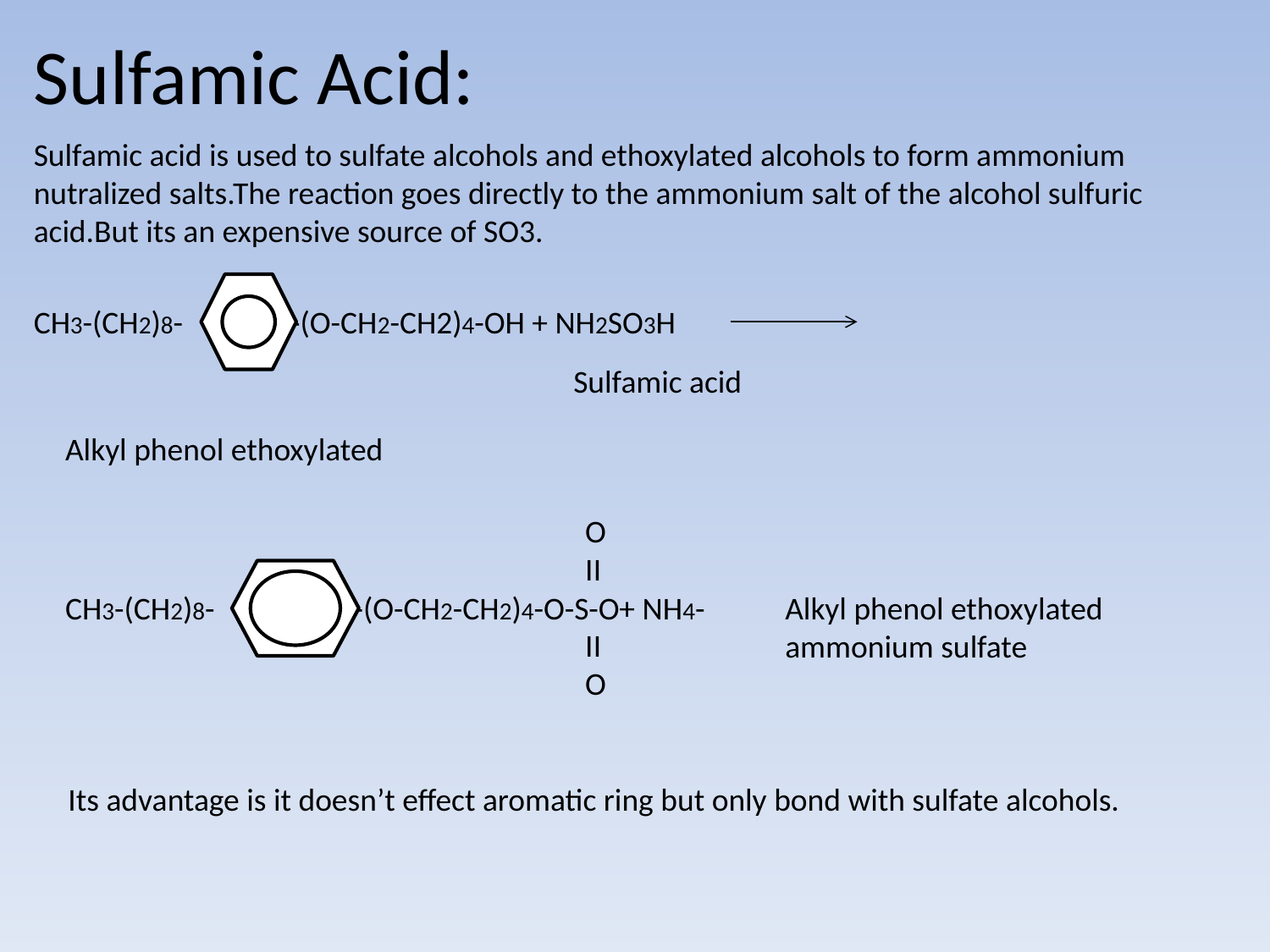

Sulfamic Acid:
Sulfamic acid is used to sulfate alcohols and ethoxylated alcohols to form ammonium nutralized salts.The reaction goes directly to the ammonium salt of the alcohol sulfuric acid.But its an expensive source of SO3.

CH3-(CH2)8-               -(O-CH2-CH2)4-OH + NH2SO3H

Sulfamic acid
Alkyl phenol ethoxylated
O
II

II
O

CH3-(CH2)8-                  --(O-CH2-CH2)4-O-S-O+ NH4-
Alkyl phenol ethoxylated ammonium sulfate
Its advantage is it doesn’t effect aromatic ring but only bond with sulfate alcohols.